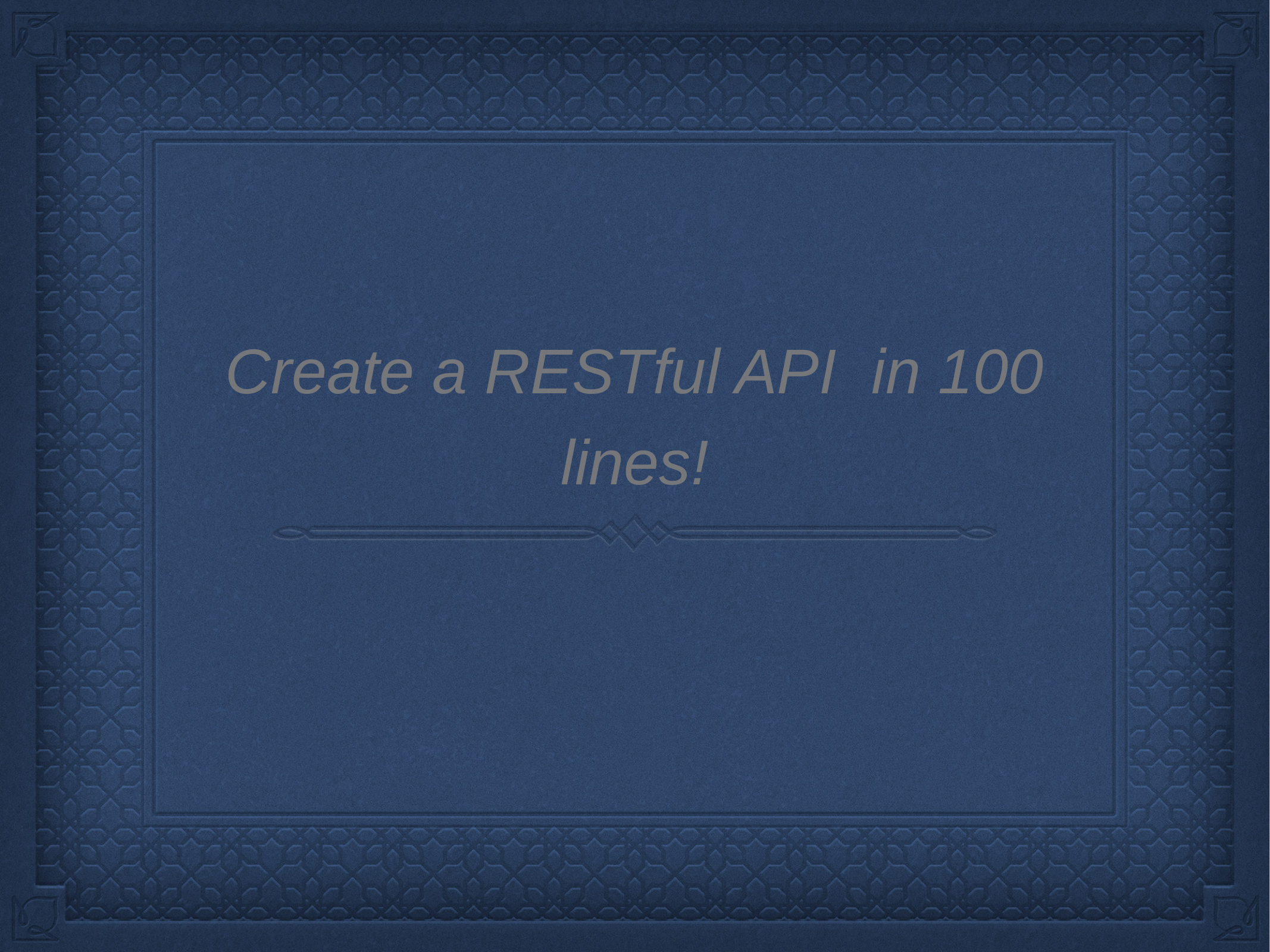

# Create a RESTful API  in 100 lines!